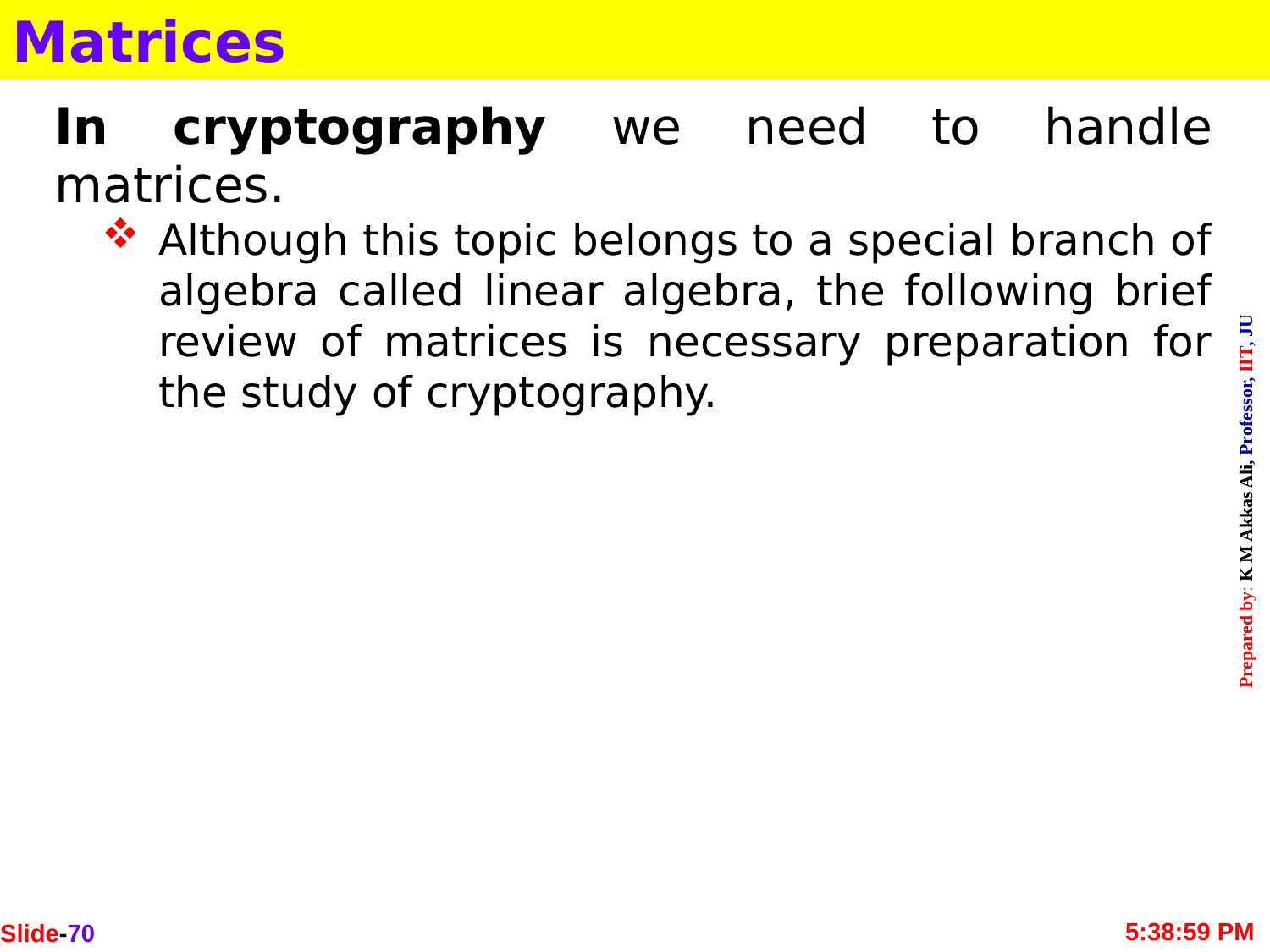

Matrices
In cryptography we need to handle matrices.
Although this topic belongs to a special branch of algebra called linear algebra, the following brief review of matrices is necessary preparation for the study of cryptography.
Slide-70